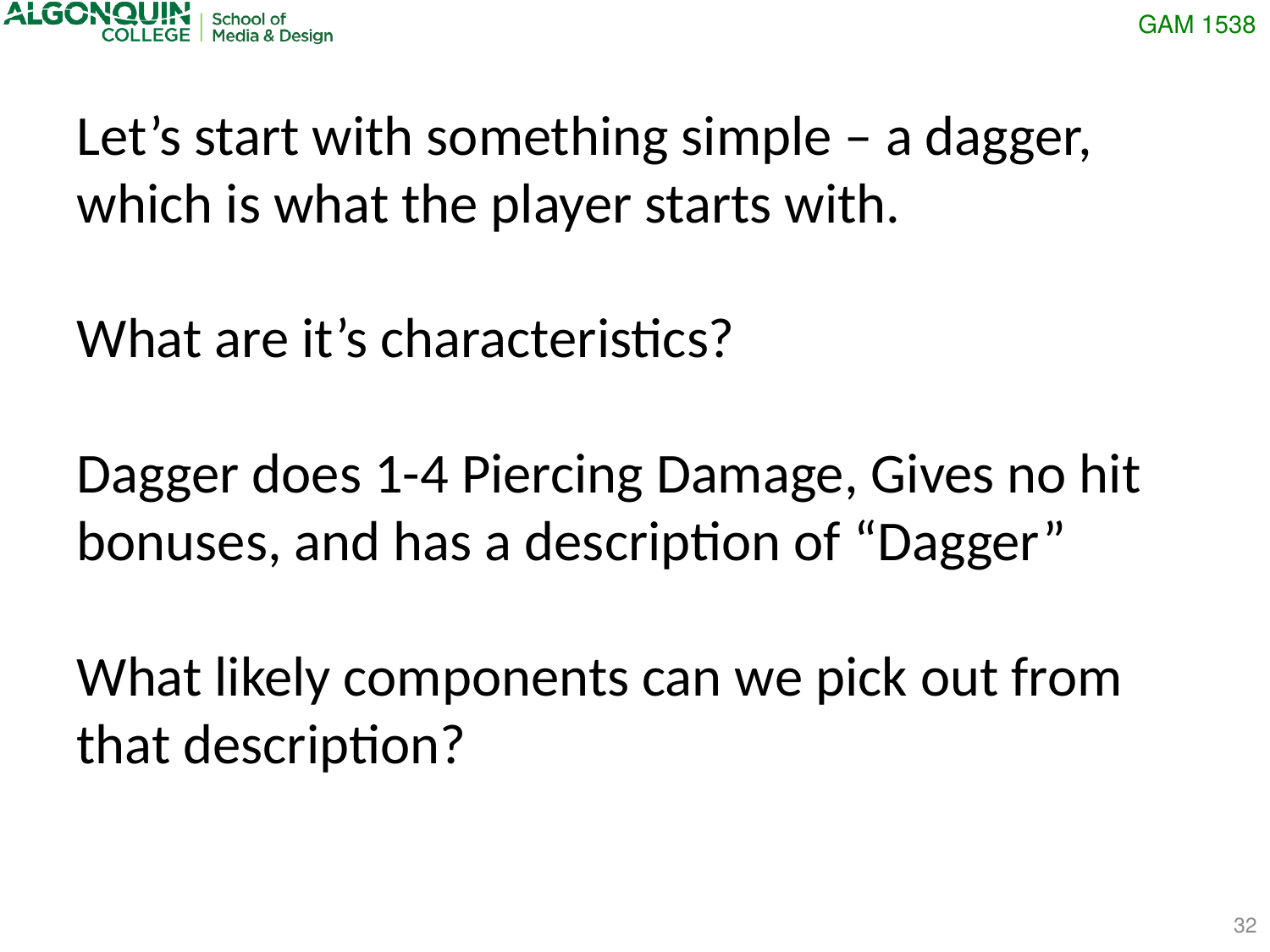

Let’s start with something simple – a dagger, which is what the player starts with.

What are it’s characteristics?

Dagger does 1-4 Piercing Damage, Gives no hit bonuses, and has a description of “Dagger”

What likely components can we pick out from that description?
32